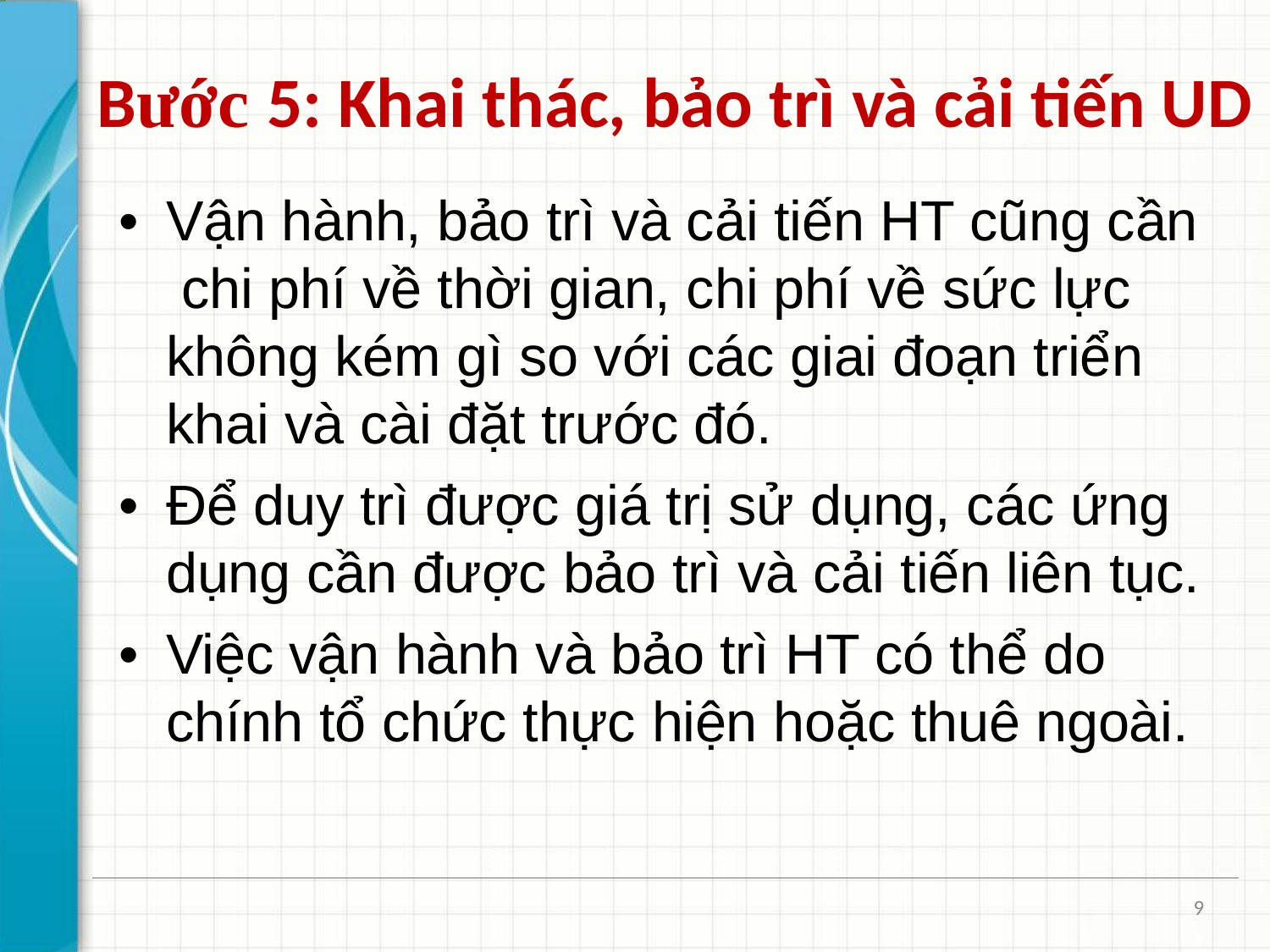

# Bước 5: Khai thác, bảo trì và cải tiến UD
•	Vận hành, bảo trì và cải tiến HT cũng cần  chi phí về thời gian, chi phí về sức lực  không kém gì so với các giai đoạn triển  khai và cài đặt trước đó.
•	Để duy trì được giá trị sử dụng, các ứng  dụng cần được bảo trì và cải tiến liên tục.
•	Việc vận hành và bảo trì HT có thể do  chính tổ chức thực hiện hoặc thuê ngoài.

9